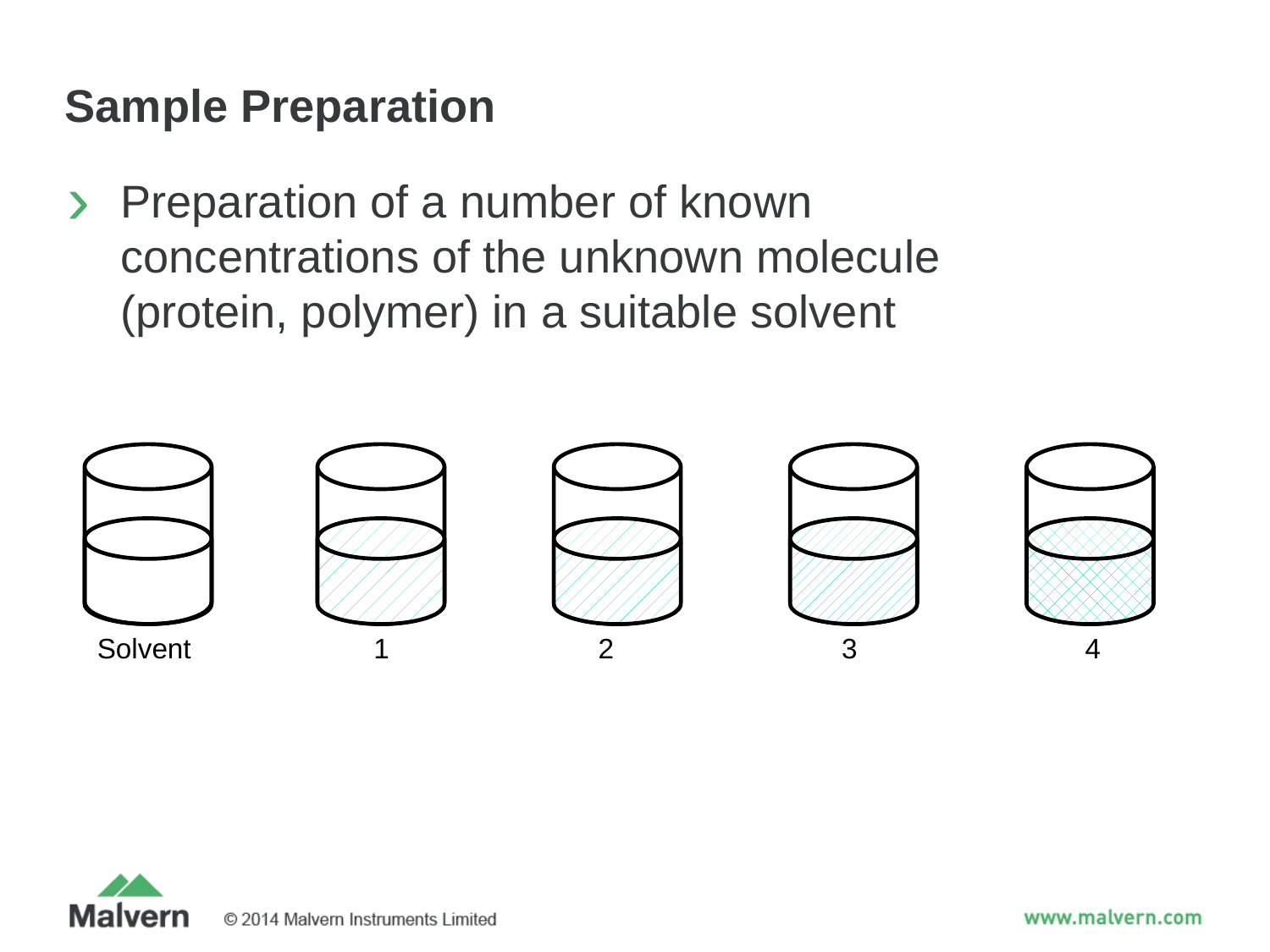

# Sample Preparation
Preparation of a number of known concentrations of the unknown molecule (protein, polymer) in a suitable solvent

Solvent
1
2
3
4